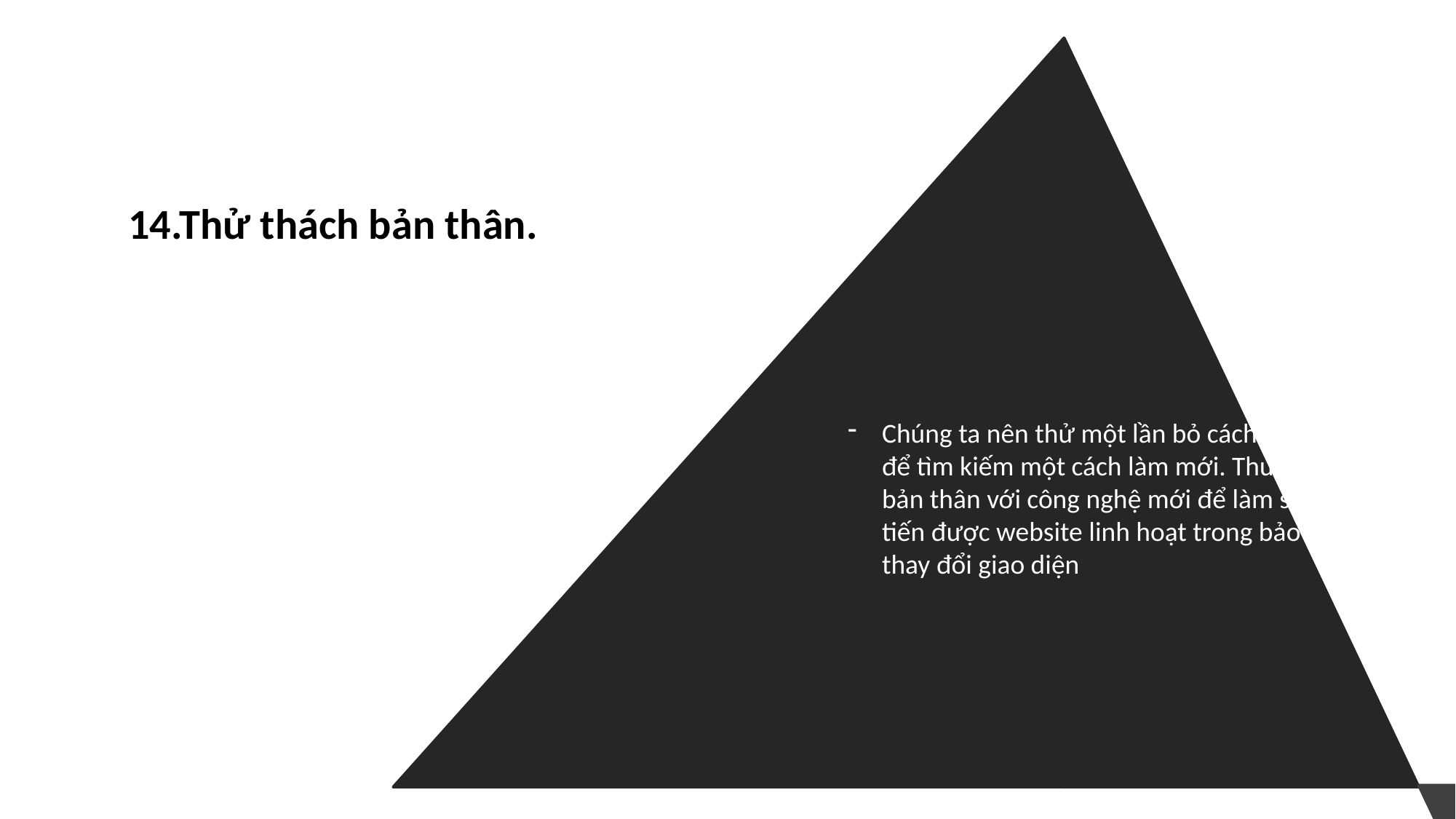

14.Thử thách bản thân.
Chúng ta nên thử một lần bỏ cách làm cũ để tìm kiếm một cách làm mới. Thử thách bản thân với công nghệ mới để làm sao cải tiến được website linh hoạt trong bảo trì và thay đổi giao diện